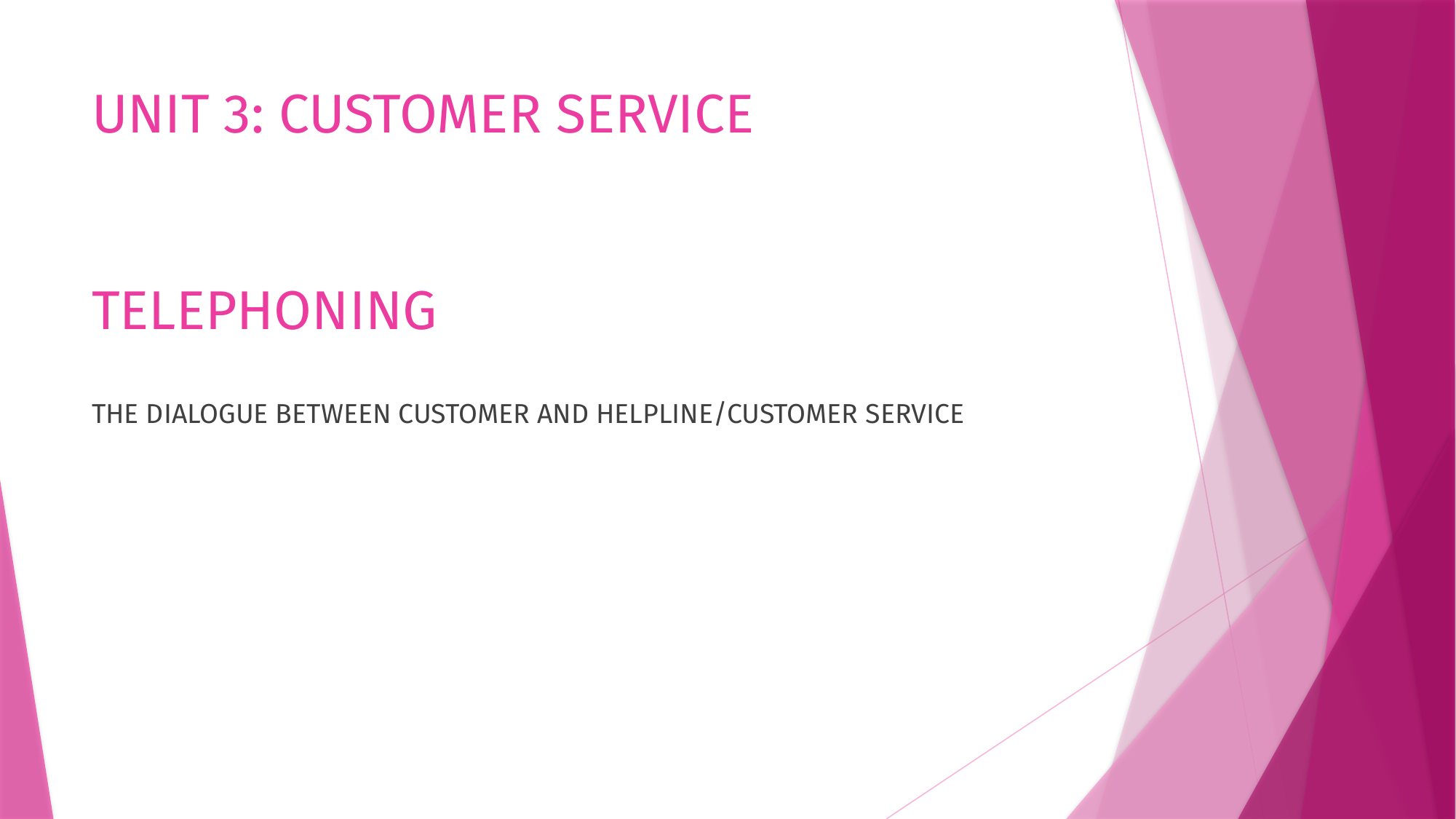

# UNIT 3: CUSTOMER SERVICE TELEPHONING
THE DIALOGUE BETWEEN CUSTOMER AND HELPLINE/CUSTOMER SERVICE